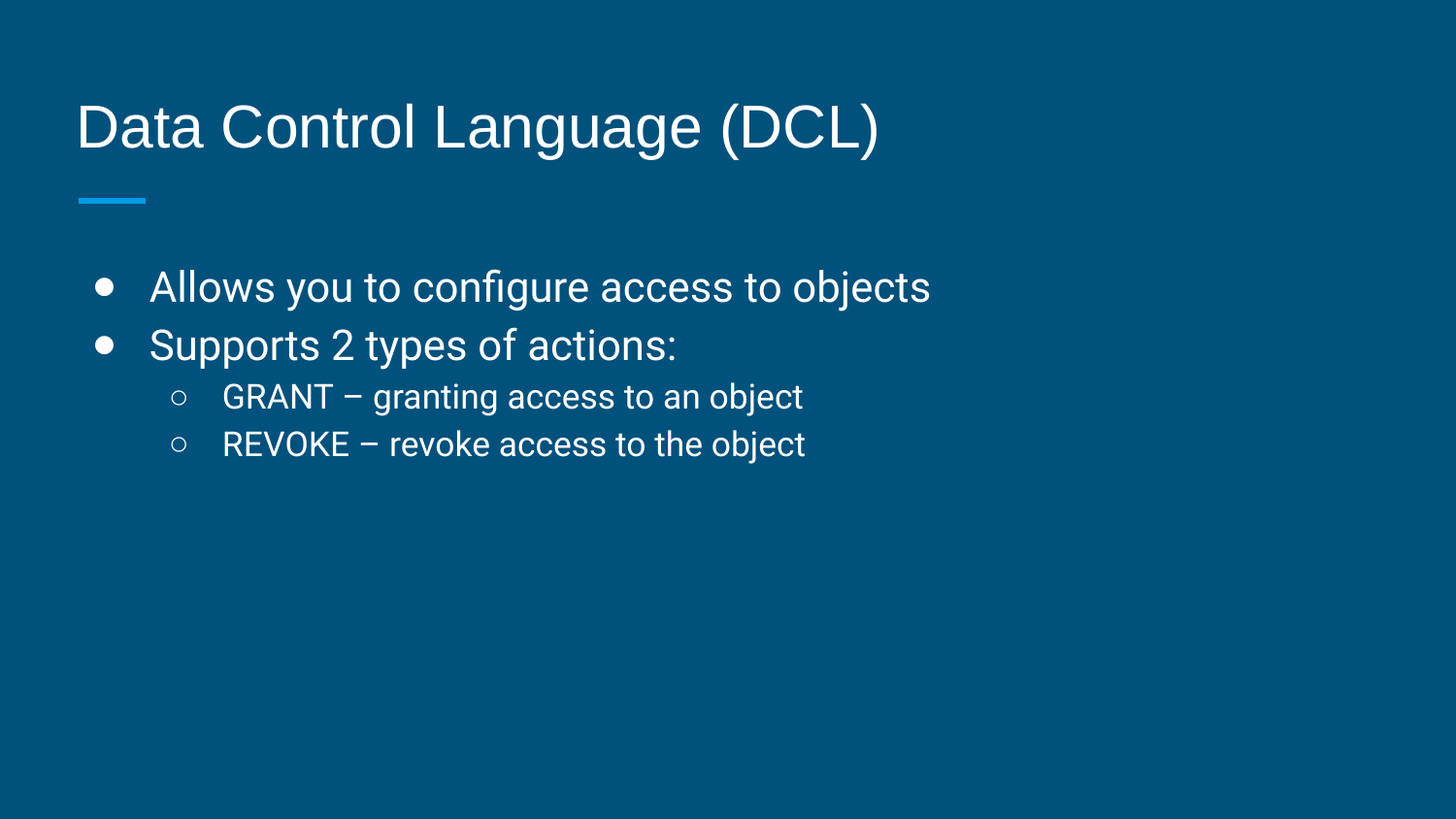

# Data Control Language (DCL)
Allows you to configure access to objects
Supports 2 types of actions:
GRANT – granting access to an object
REVOKE – revoke access to the object